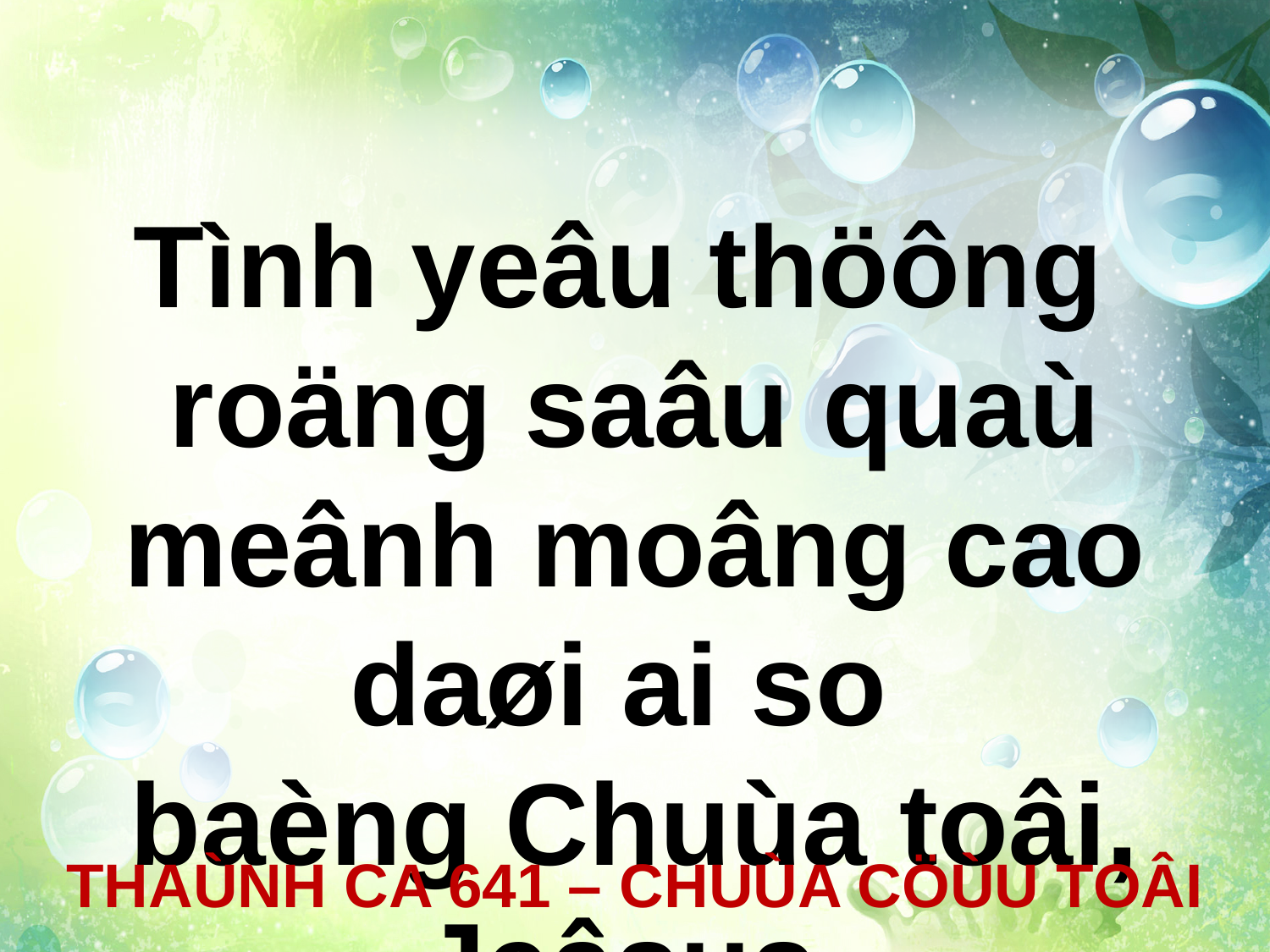

Tình yeâu thöông
roäng saâu quaù meânh moâng cao daøi ai so
baèng Chuùa toâi, Jeâsus.
THAÙNH CA 641 – CHUÙA CÖÙU TOÂI